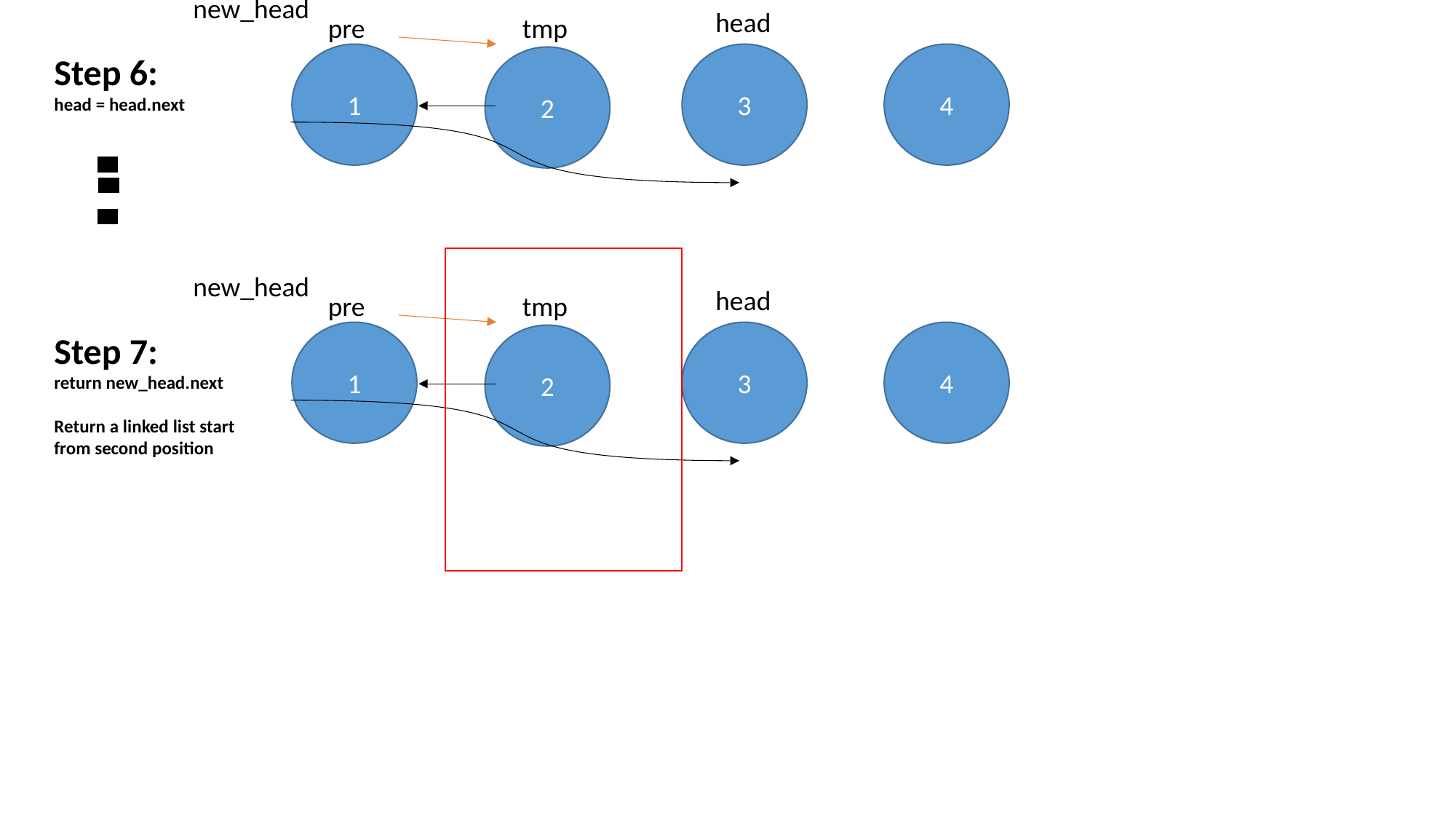

head
new_head
pre
tmp
Step 6:
head = head.next
4
3
1
2

new_head
head
pre
tmp
Step 7:
return new_head.next

Return a linked list start from second position
4
3
1
2